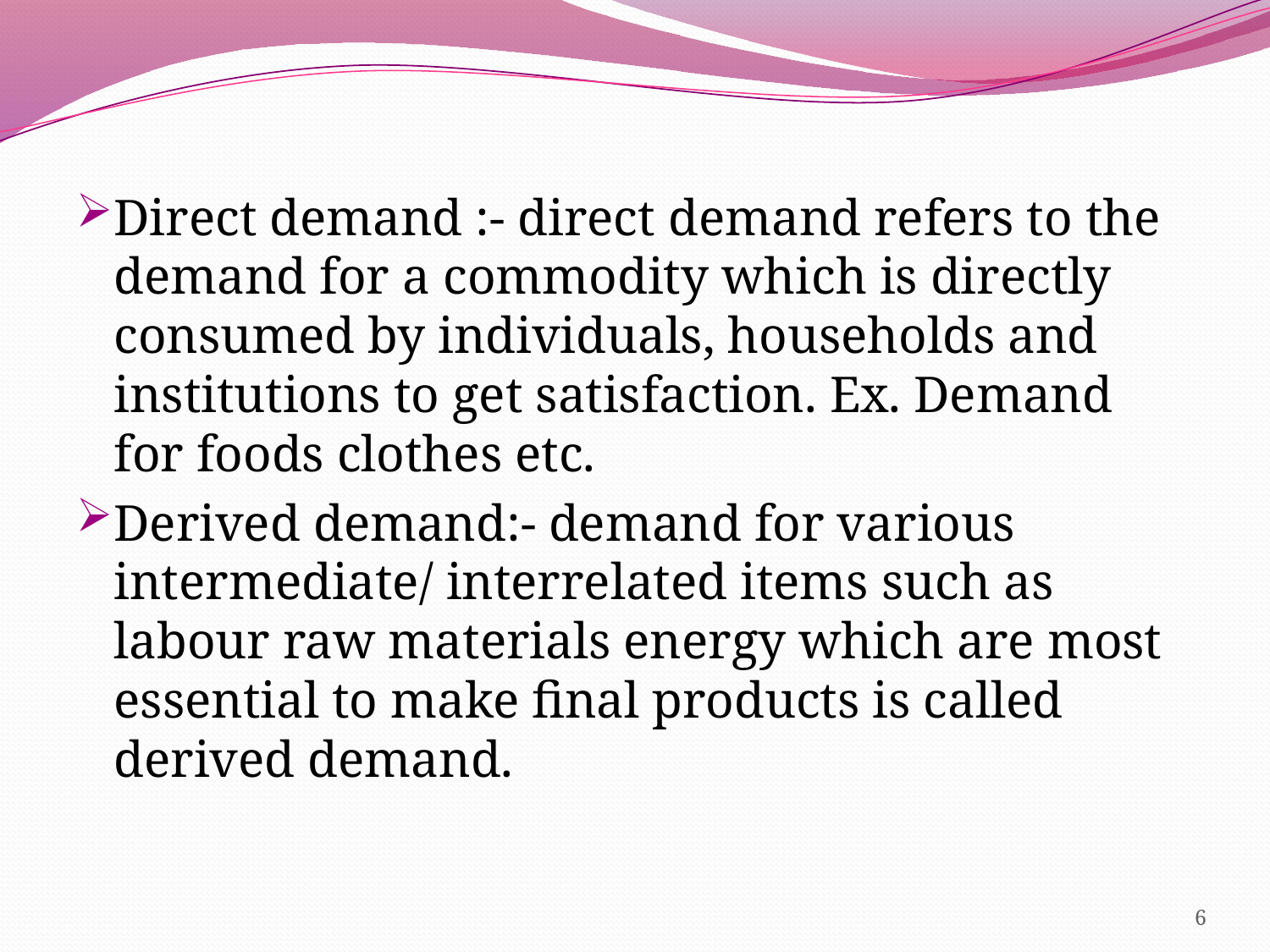

Direct demand :- direct demand refers to the demand for a commodity which is directly consumed by individuals, households and institutions to get satisfaction. Ex. Demand for foods clothes etc.
Derived demand:- demand for various intermediate/ interrelated items such as labour raw materials energy which are most essential to make final products is called derived demand.
6